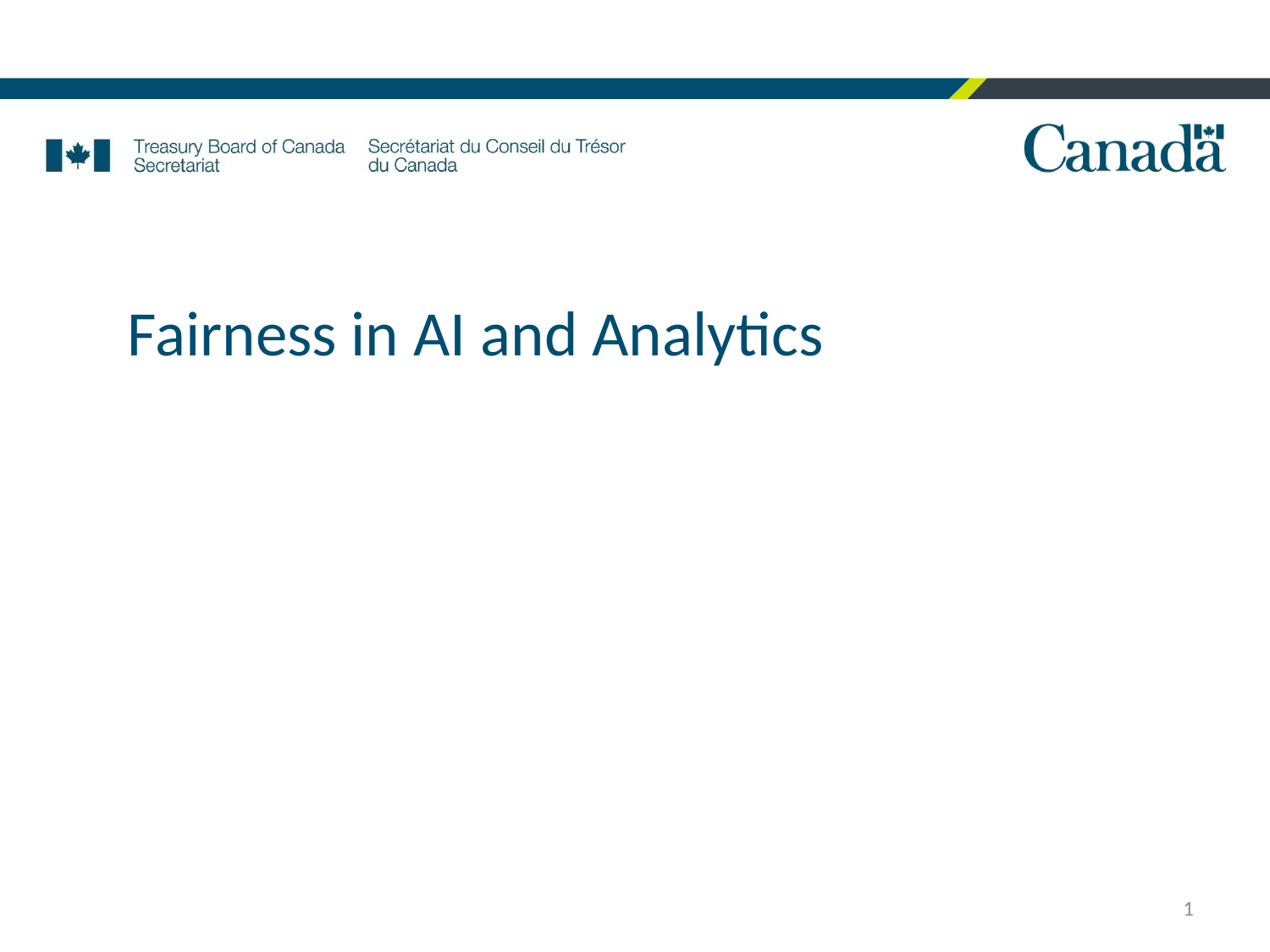

# Fairness in AI and Analytics

1